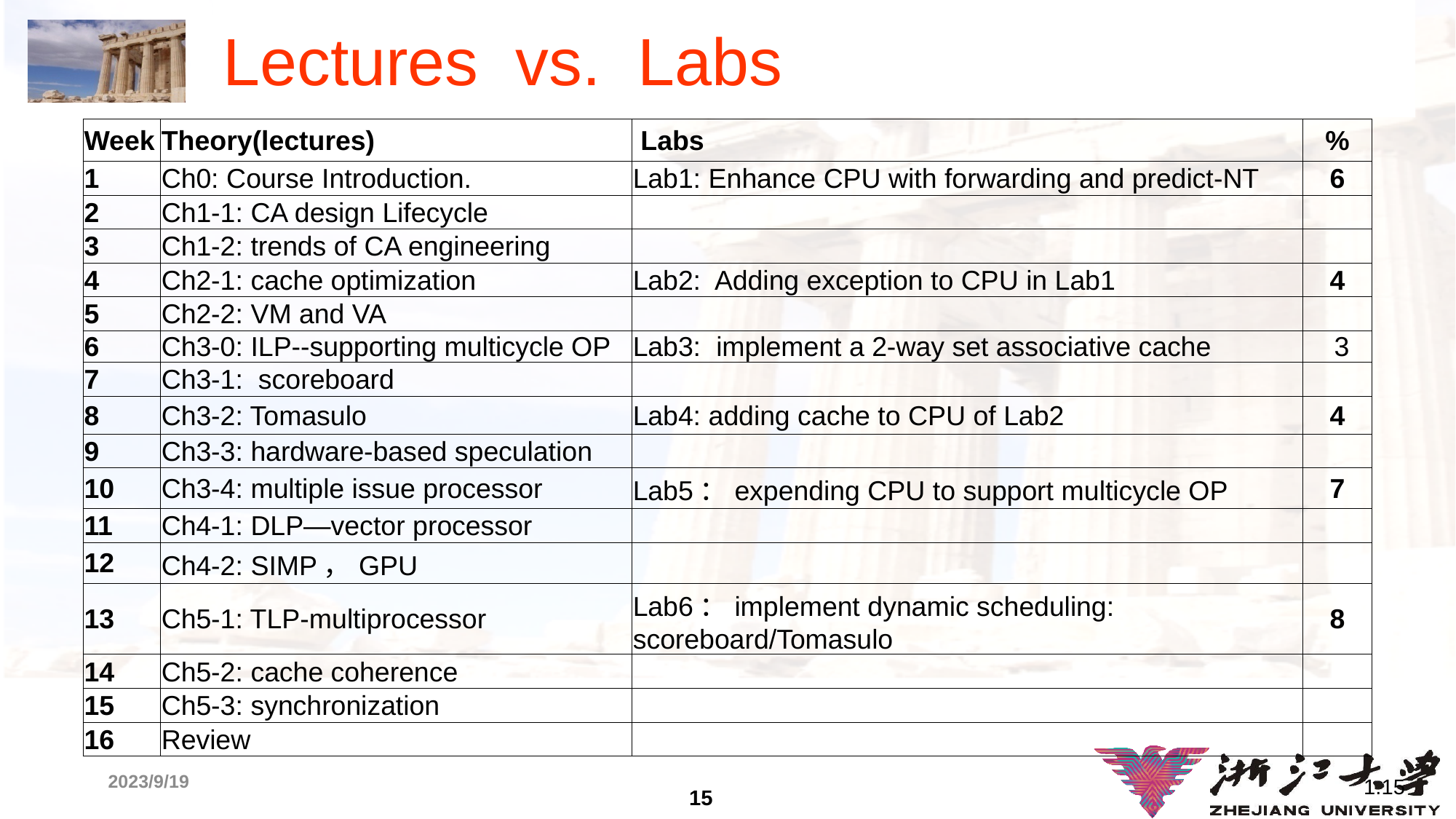

# Lectures  vs.  Labs

| Week | Theory(lectures) | Labs | % |
| --- | --- | --- | --- |
| 1 | Ch0: Course Introduction. | Lab1: Enhance CPU with forwarding and predict-NT | 6 |
| 2 | Ch1-1: CA design Lifecycle |  |  |
| 3 | Ch1-2: trends of CA engineering |  |  |
| 4 | Ch2-1: cache optimization | Lab2: Adding exception to CPU in Lab1 | 4 |
| 5 | Ch2-2: VM and VA |  |  |
| 6 | Ch3-0: ILP--supporting multicycle OP | Lab3: implement a 2-way set associative cache | 3 |
| 7 | Ch3-1: scoreboard |  |  |
| 8 | Ch3-2: Tomasulo | Lab4: adding cache to CPU of Lab2 | 4 |
| 9 | Ch3-3: hardware-based speculation |  |  |
| 10 | Ch3-4: multiple issue processor | Lab5：expending CPU to support multicycle OP | 7 |
| 11 | Ch4-1: DLP—vector processor |  |  |
| 12 | Ch4-2: SIMP，GPU |  |  |
| 13 | Ch5-1: TLP-multiprocessor | Lab6：implement dynamic scheduling: scoreboard/Tomasulo | 8 |
| 14 | Ch5-2: cache coherence |  |  |
| 15 | Ch5-3: synchronization |  |  |
| 16 | Review |  |  |